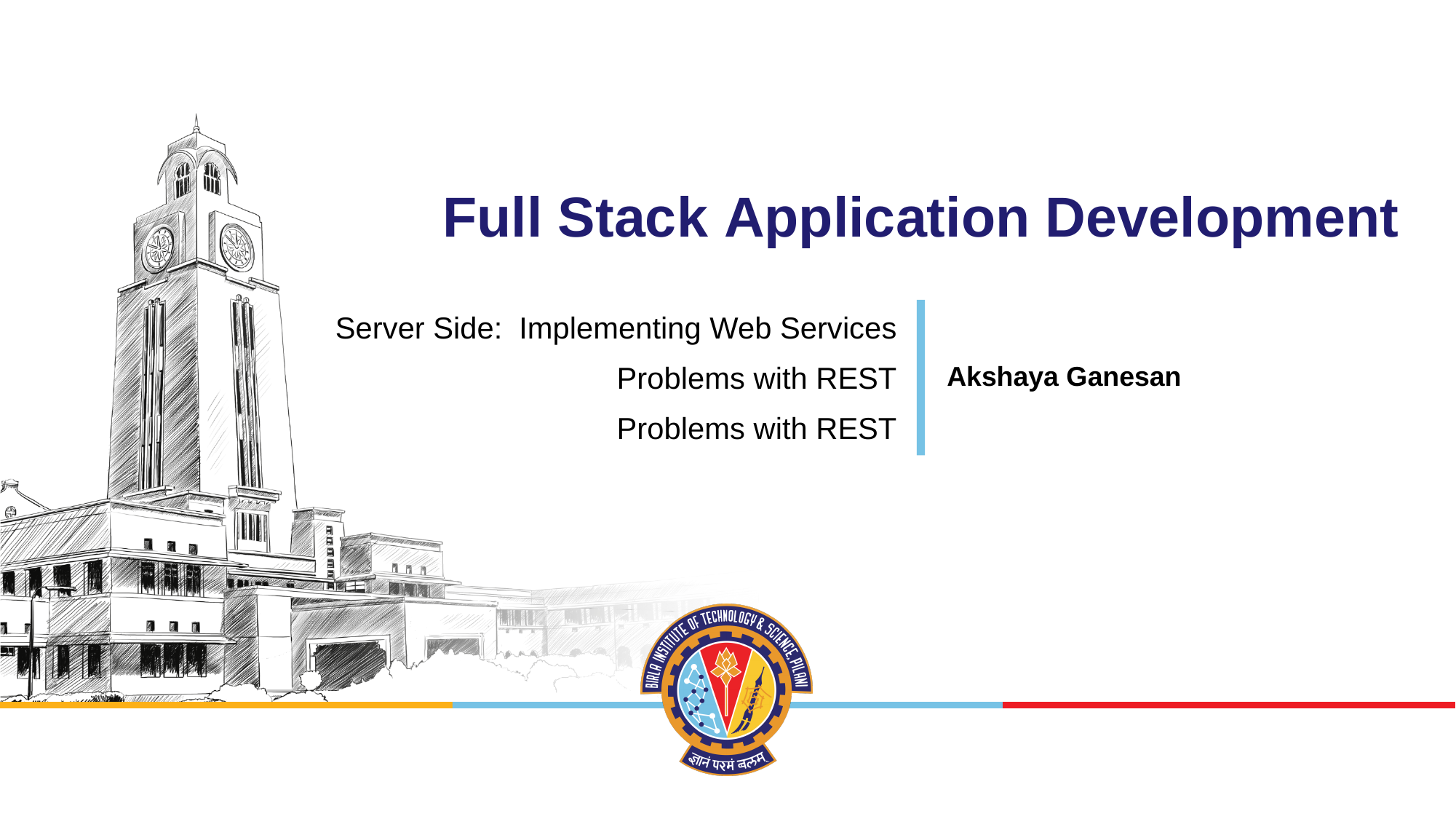

# Full Stack Application Development
Server Side:  Implementing Web Services
Problems with REST
Problems with REST
Akshaya Ganesan